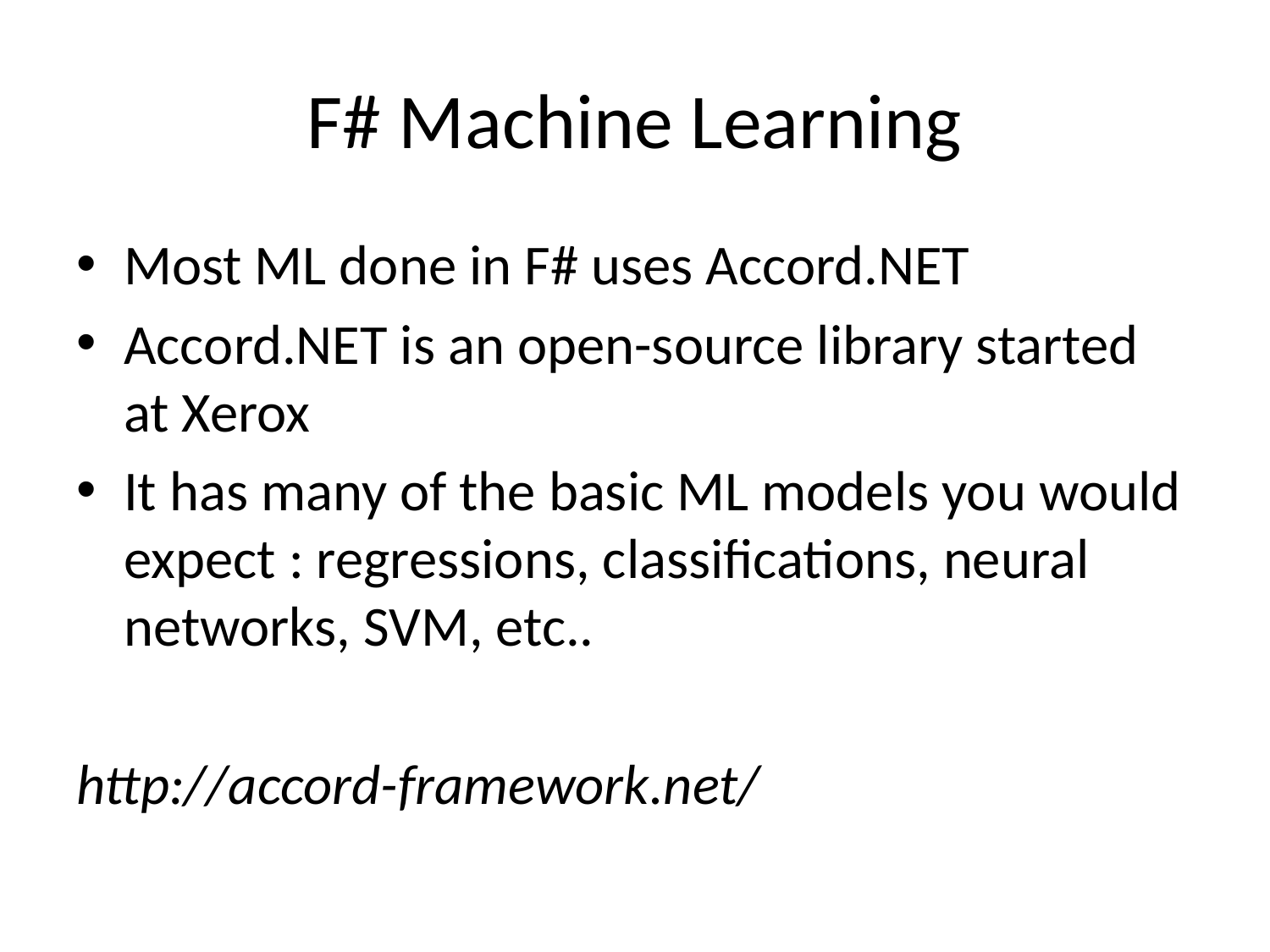

# F# Machine Learning
Most ML done in F# uses Accord.NET
Accord.NET is an open-source library started at Xerox
It has many of the basic ML models you would expect : regressions, classifications, neural networks, SVM, etc..

http://accord-framework.net/